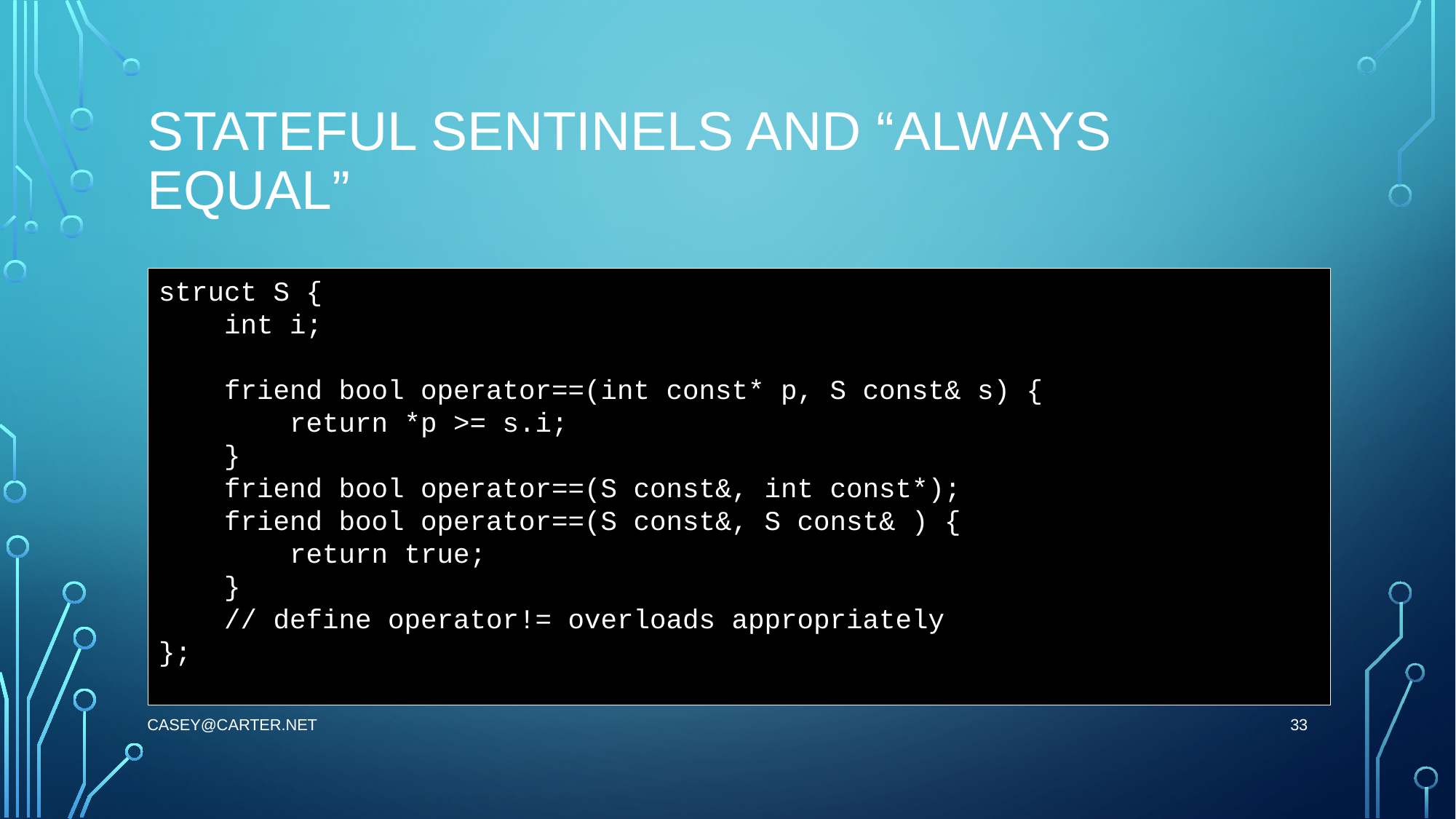

# Stateful sentinels and “always equal”
Consider S:
struct S {
    int i;

    friend bool operator==(int const* p, S const& s) {
        return *p >= s.i;
    }
    friend bool operator==(S const&, int const*);
    friend bool operator==(S const&, S const& ) {
        return true;
    }
    // define operator!= overloads appropriately
};

33
Casey@Carter.net